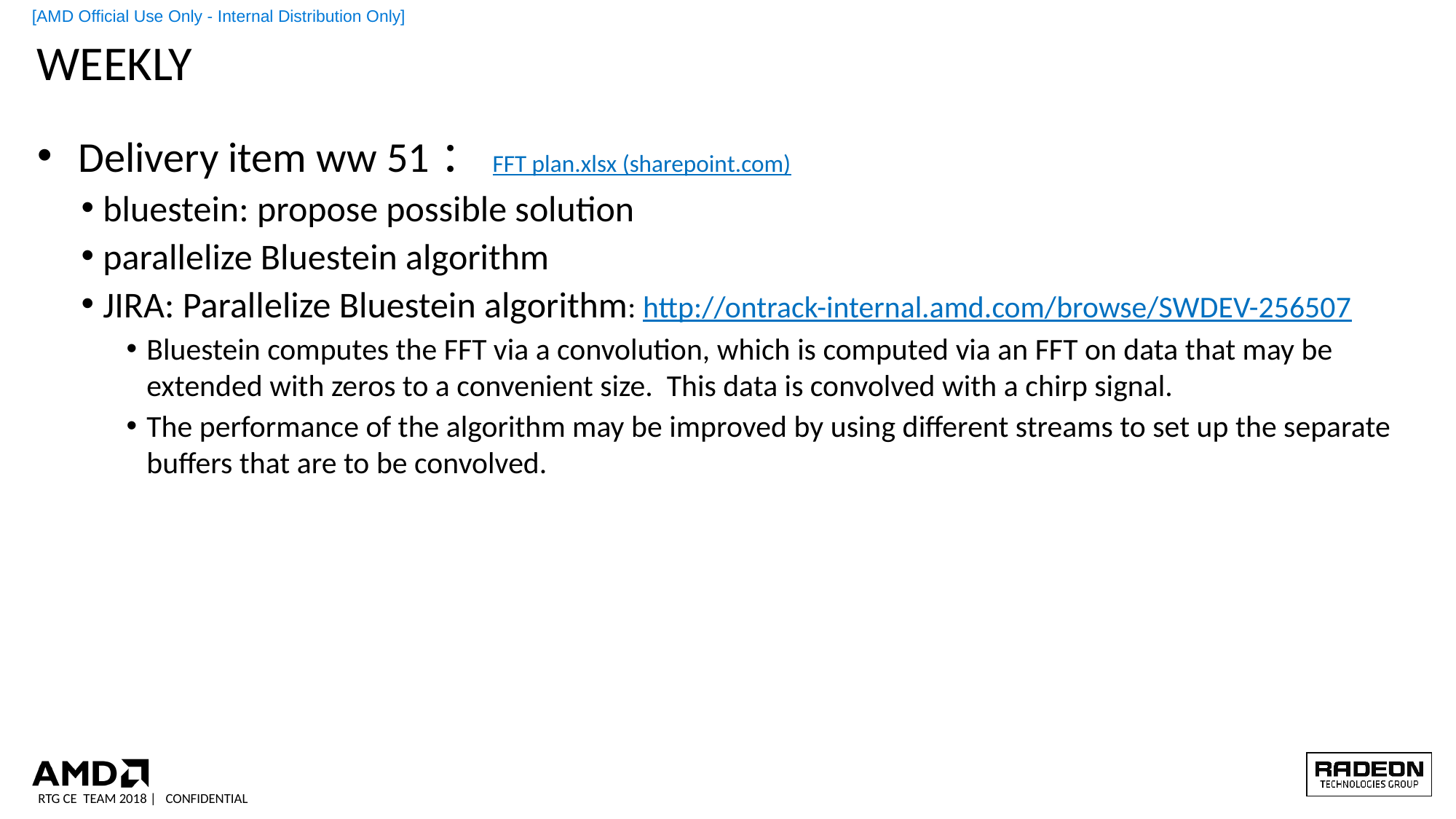

# Weekly

Delivery item ww 51：FFT plan.xlsx (sharepoint.com)
bluestein: propose possible solution
parallelize Bluestein algorithm
JIRA: Parallelize Bluestein algorithm: http://ontrack-internal.amd.com/browse/SWDEV-256507
Bluestein computes the FFT via a convolution, which is computed via an FFT on data that may be extended with zeros to a convenient size.  This data is convolved with a chirp signal.
The performance of the algorithm may be improved by using different streams to set up the separate buffers that are to be convolved.